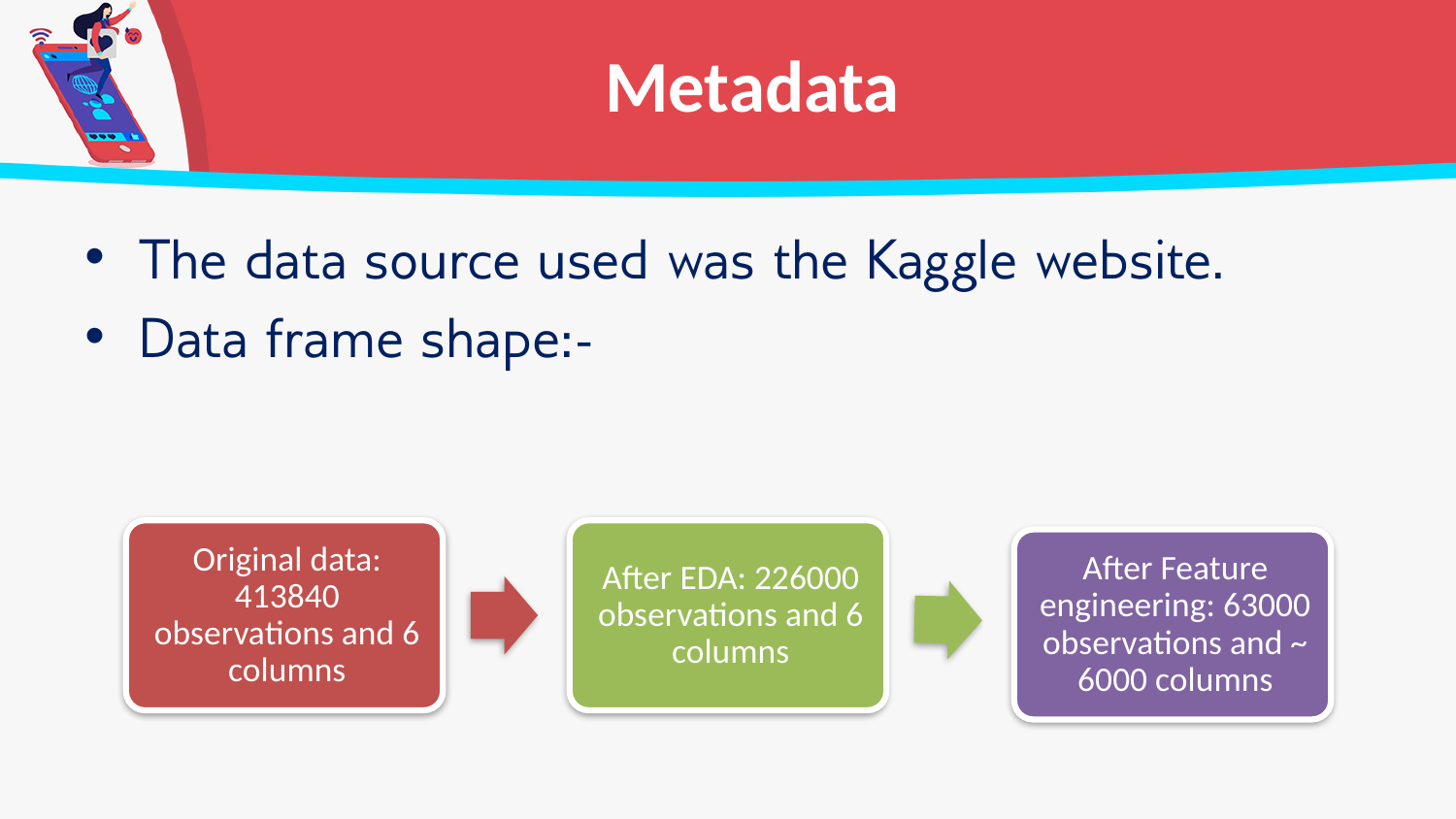

# Metadata
The data source used was the Kaggle website.
Data frame shape:-

Original data: 413840 observations and 6 columns

After EDA: 226000 observations and 6 columns

After Feature engineering: 63000 observations and ~ 6000 columns